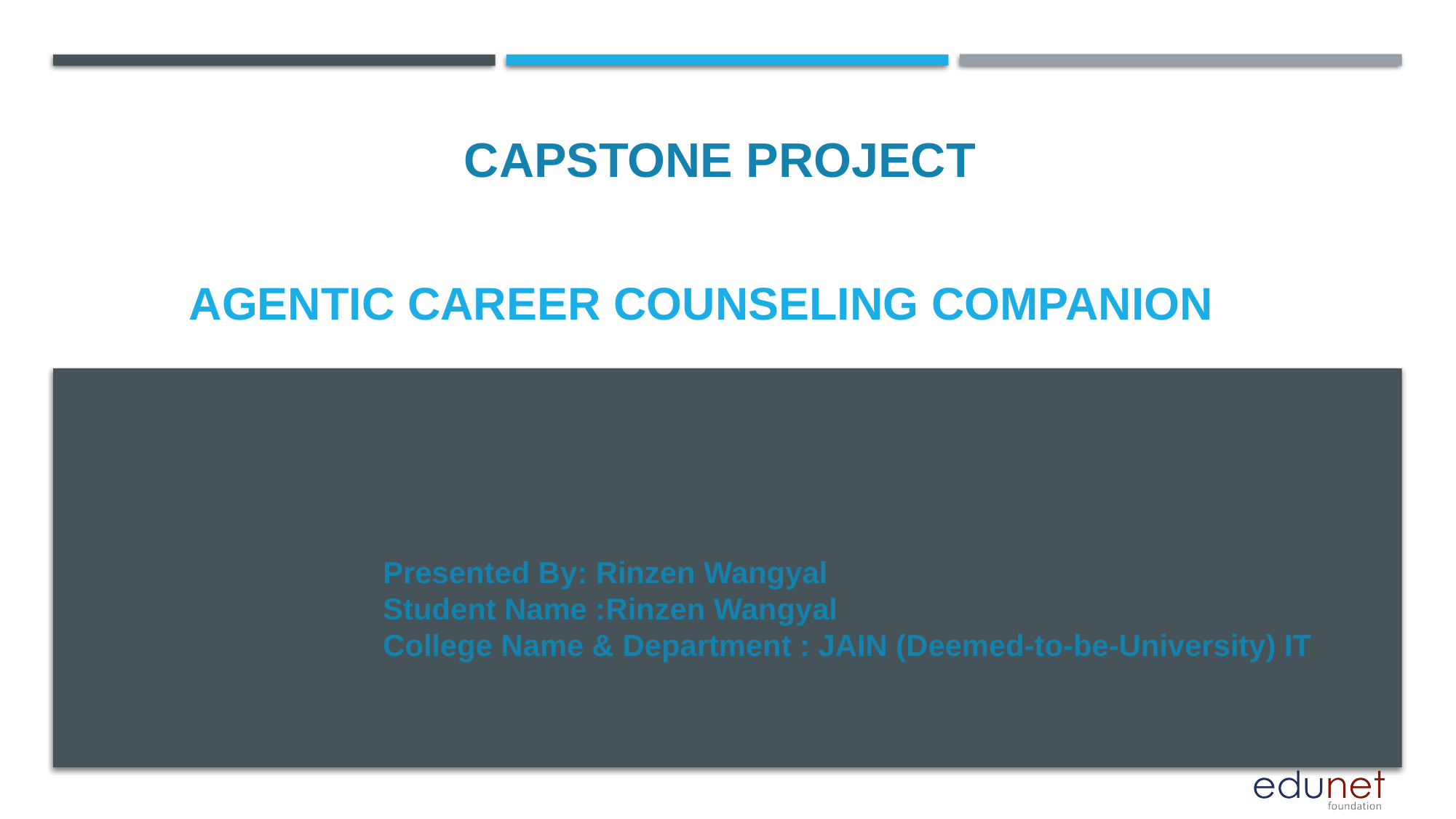

CAPSTONE PROJECT
# Agentic Career Counseling Companion
Presented By: Rinzen Wangyal
Student Name :Rinzen Wangyal
College Name & Department : JAIN (Deemed-to-be-University) IT